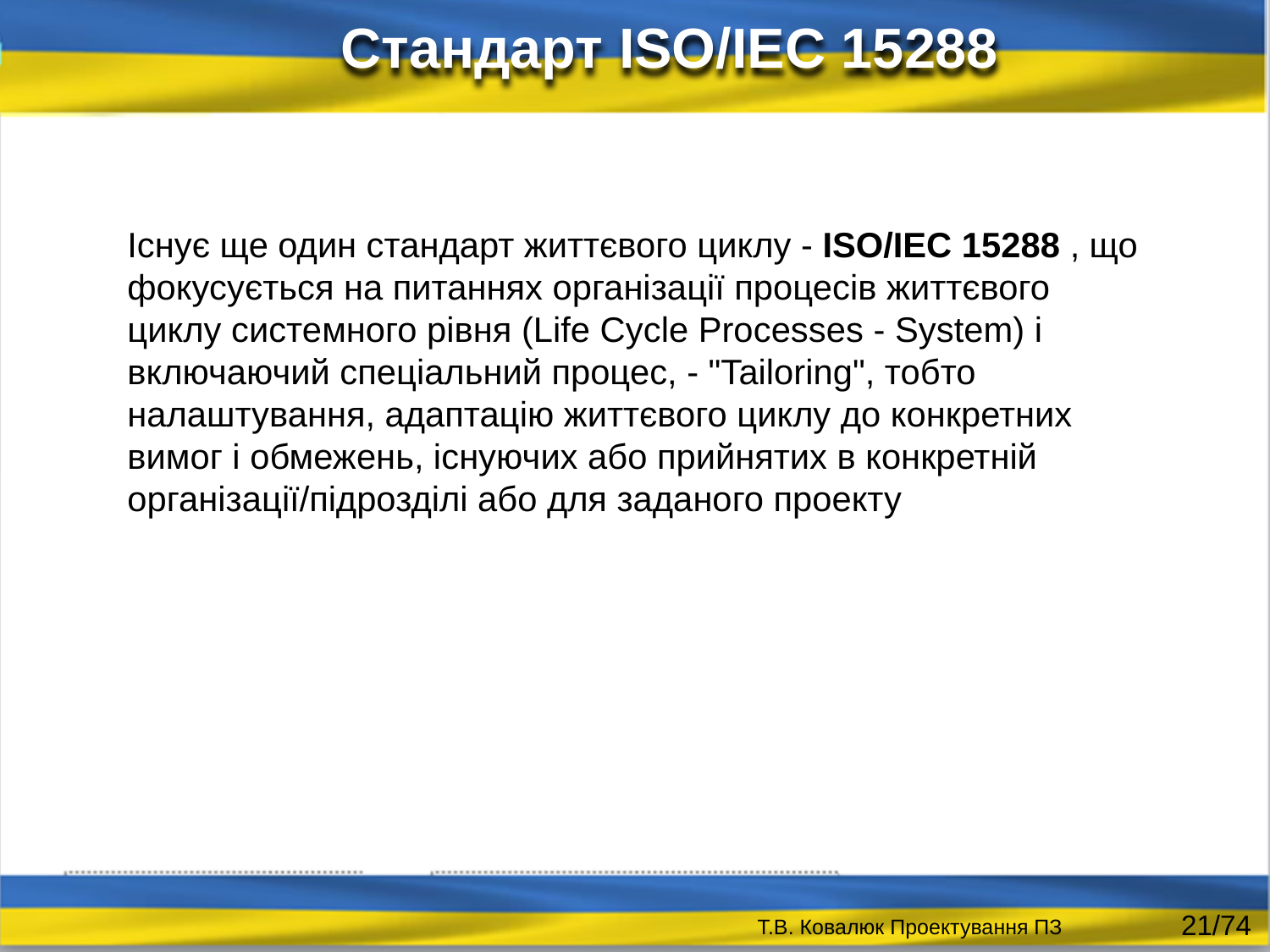

Стандарт ISO/IEC 15288
Існує ще один стандарт життєвого циклу - ISO/IEC 15288 , що фокусується на питаннях організації процесів життєвого циклу системного рівня (Life Cycle Processes - System) і включаючий спеціальний процес, - "Tailoring", тобто налаштування, адаптацію життєвого циклу до конкретних вимог і обмежень, існуючих або прийнятих в конкретній організації/підрозділі або для заданого проекту